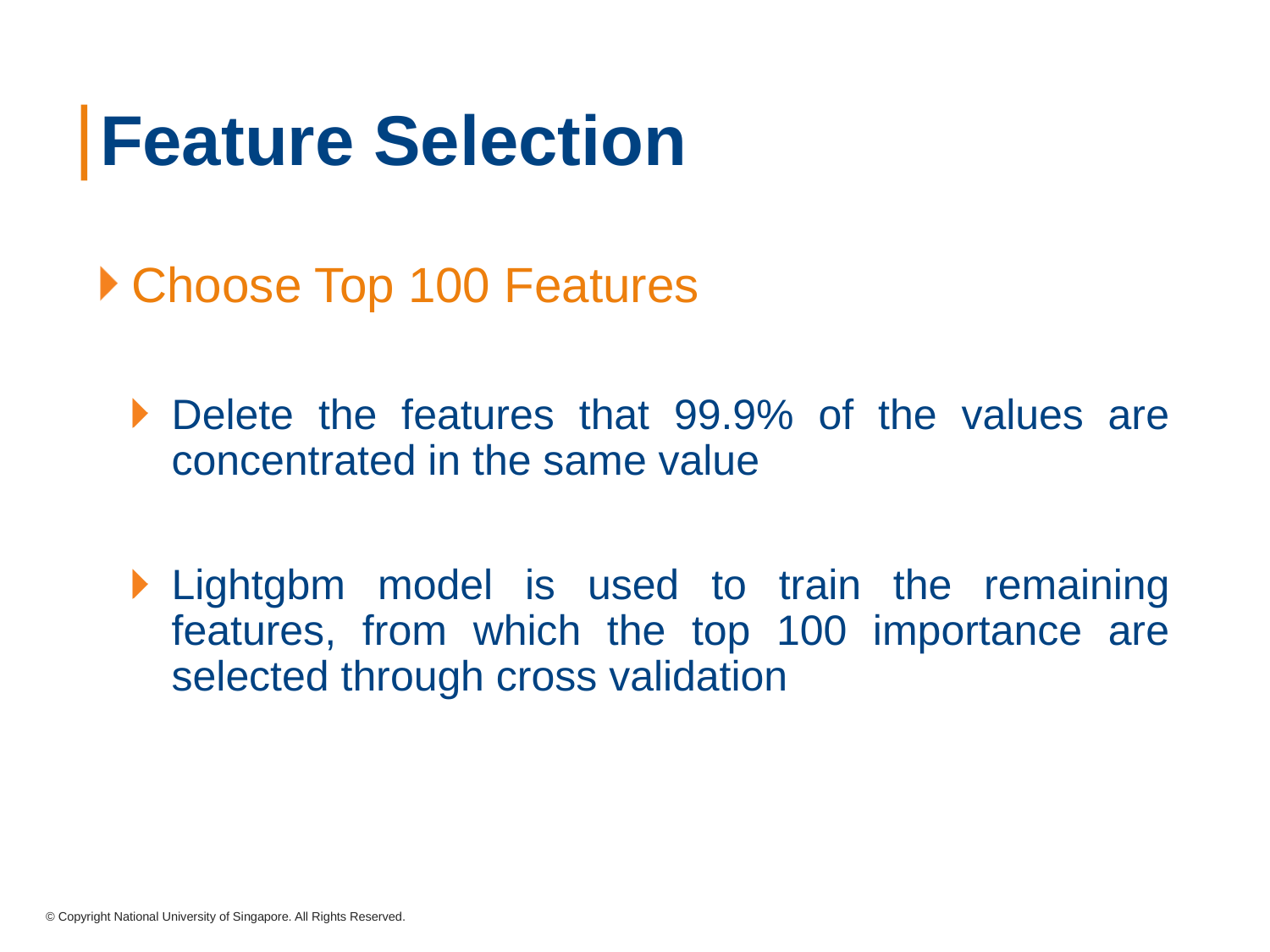

# Feature Selection

Choose Top 100 Features

Delete the features that 99.9% of the values are concentrated in the same value

Lightgbm model is used to train the remaining features, from which the top 100 importance are selected through cross validation